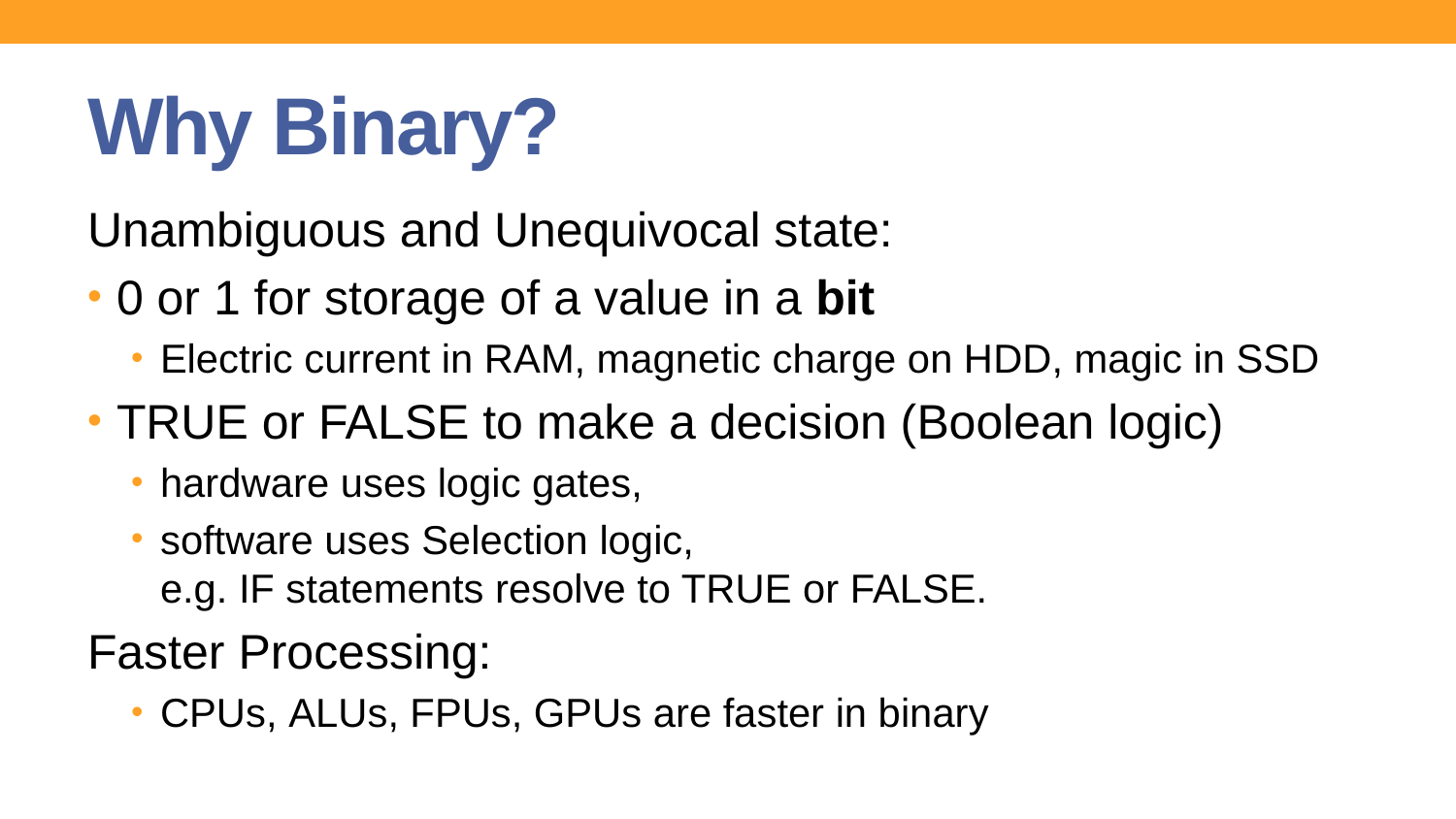

# Why Binary?
Unambiguous and Unequivocal state:
0 or 1 for storage of a value in a bit
Electric current in RAM, magnetic charge on HDD, magic in SSD
TRUE or FALSE to make a decision (Boolean logic)
hardware uses logic gates,
software uses Selection logic,
e.g. IF statements resolve to TRUE or FALSE.
Faster Processing:
CPUs, ALUs, FPUs, GPUs are faster in binary